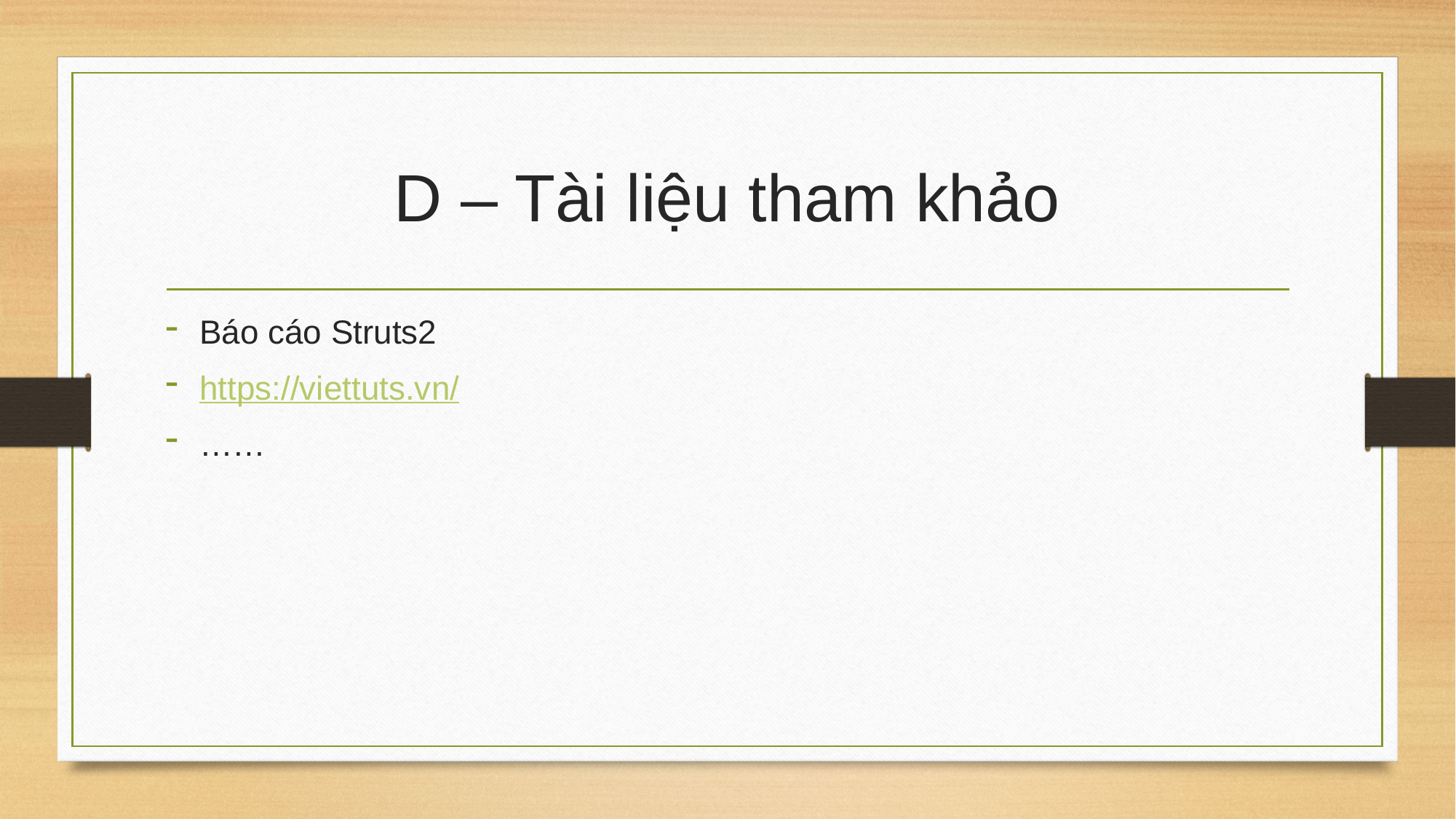

# D – Tài liệu tham khảo
Báo cáo Struts2
https://viettuts.vn/
……